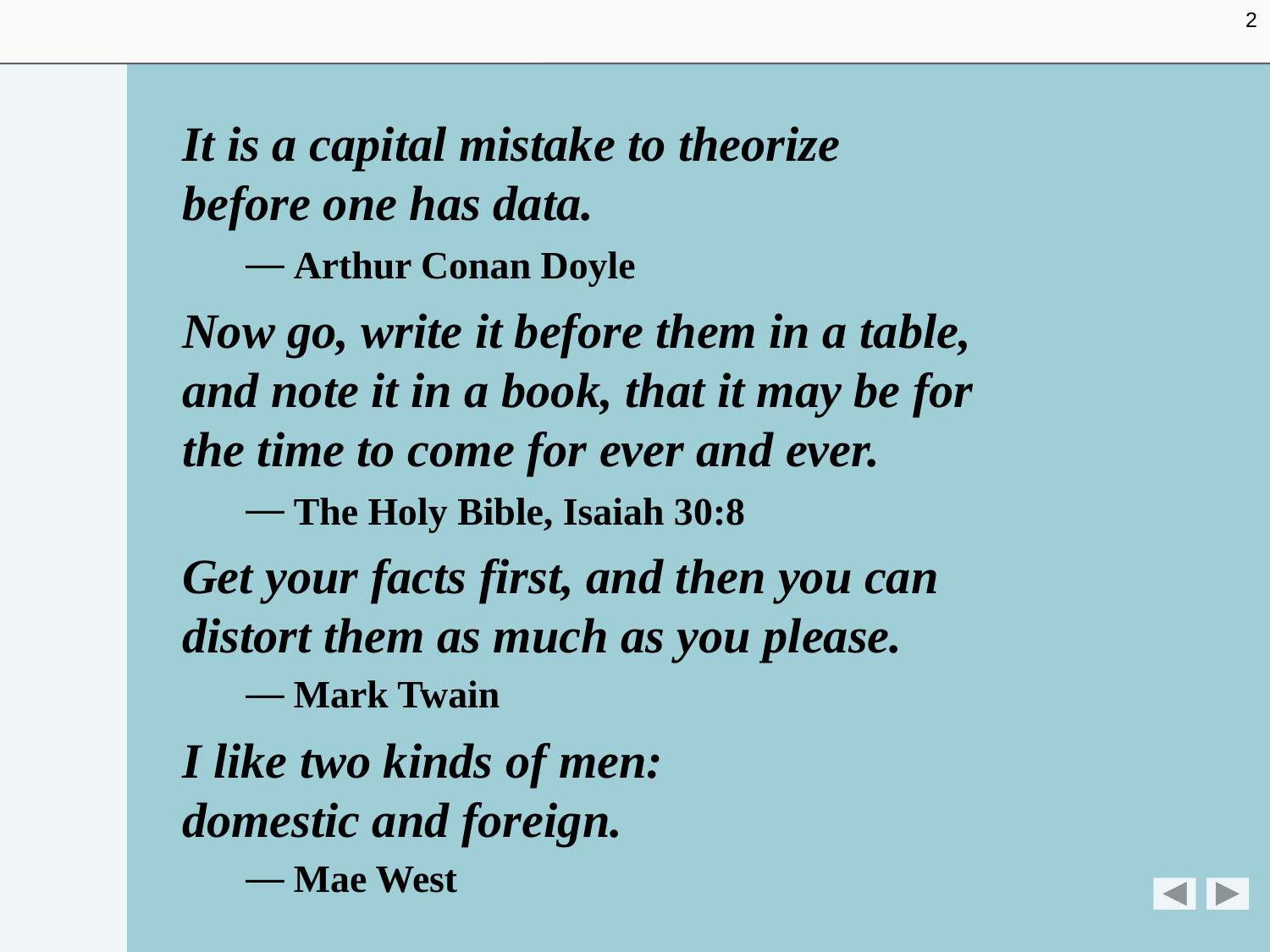

2
It is a capital mistake to theorize
before one has data.
Arthur Conan Doyle
Now go, write it before them in a table,
and note it in a book, that it may be for
the time to come for ever and ever.
The Holy Bible, Isaiah 30:8
Get your facts first, and then you can
distort them as much as you please.
Mark Twain
I like two kinds of men:
domestic and foreign.
Mae West